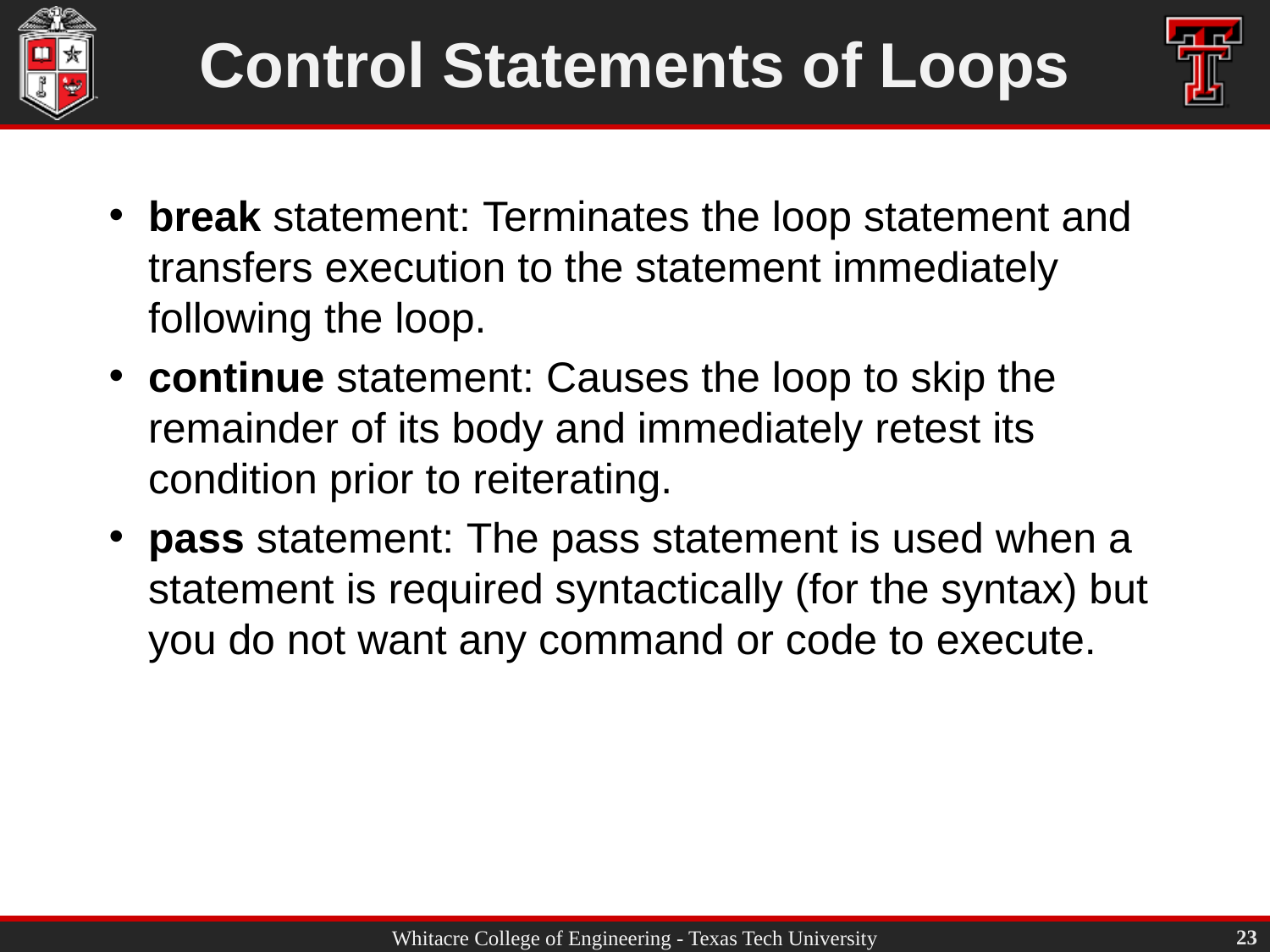

# Control Statements of Loops
break statement: Terminates the loop statement and transfers execution to the statement immediately following the loop.
continue statement: Causes the loop to skip the remainder of its body and immediately retest its condition prior to reiterating.
pass statement: The pass statement is used when a statement is required syntactically (for the syntax) but you do not want any command or code to execute.
23